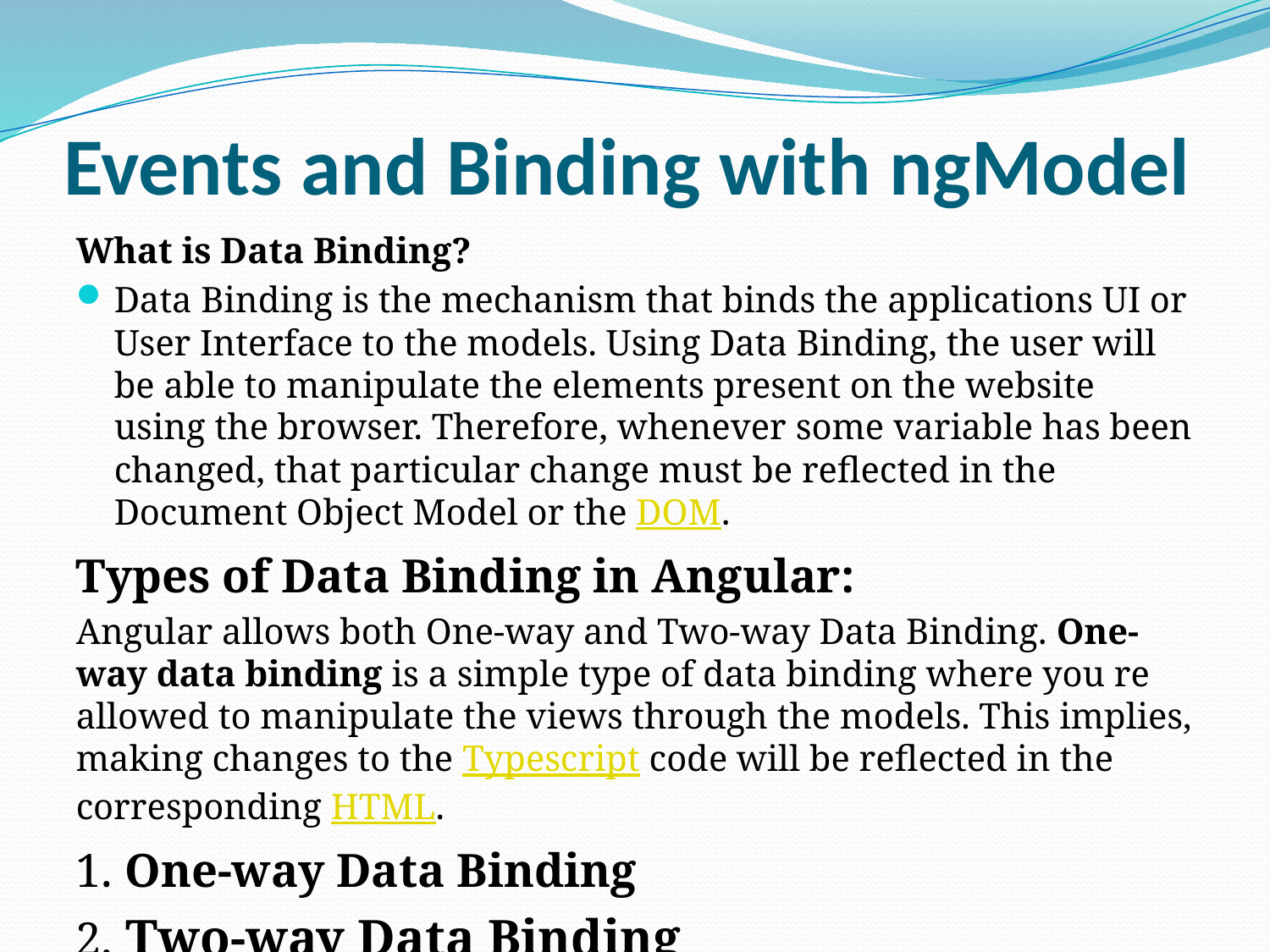

# Events and Binding with ngModel
What is Data Binding?
Data Binding is the mechanism that binds the applications UI or User Interface to the models. Using Data Binding, the user will be able to manipulate the elements present on the website using the browser. Therefore, whenever some variable has been changed, that particular change must be reflected in the Document Object Model or the DOM.
Types of Data Binding in Angular:
Angular allows both One-way and Two-way Data Binding. One-way data binding is a simple type of data binding where you re allowed to manipulate the views through the models. This implies, making changes to the Typescript code will be reflected in the corresponding HTML.
1. One-way Data Binding
2. Two-way Data Binding